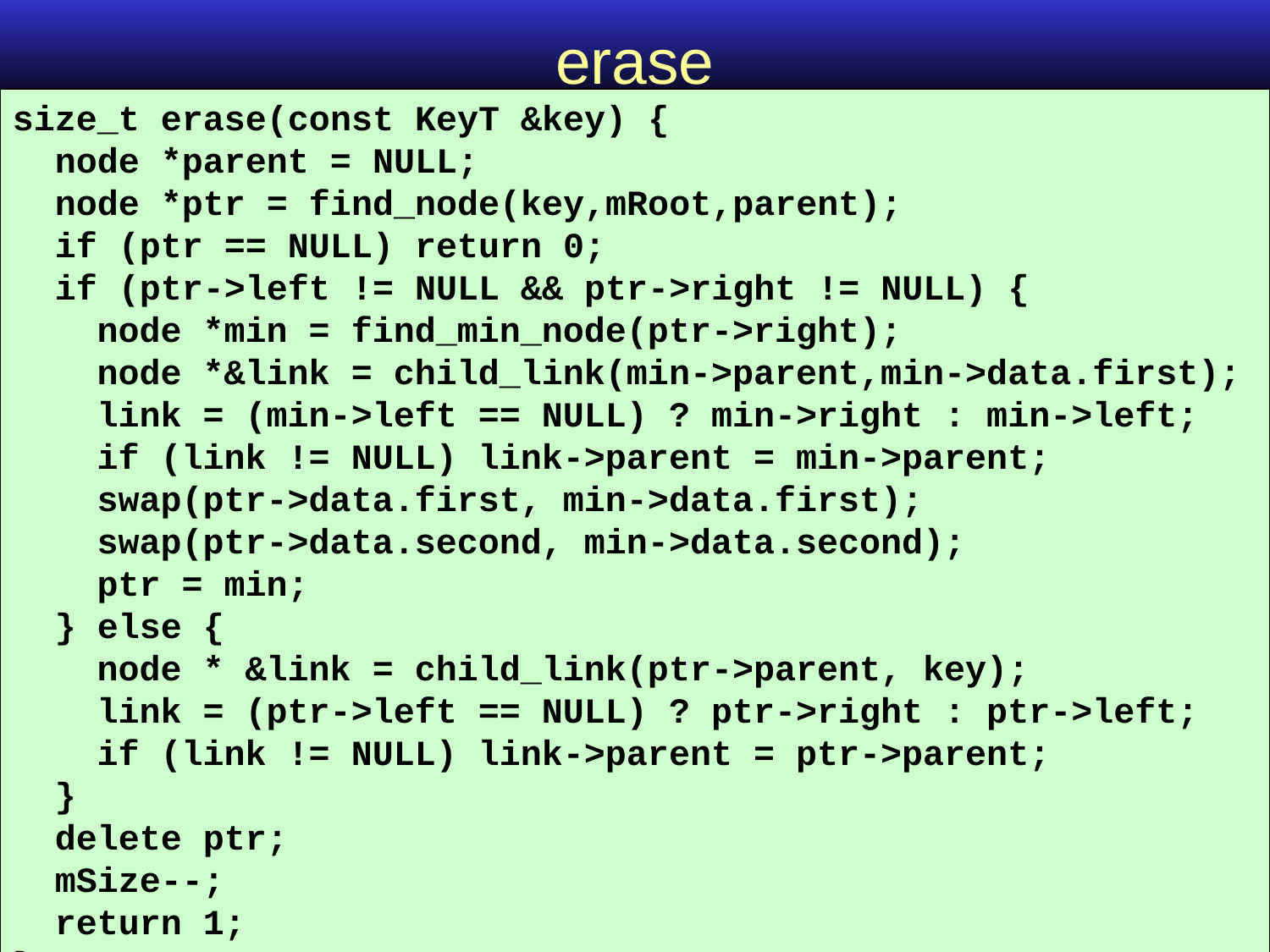

# erase
size_t erase(const KeyT &key) {
  node *parent = NULL;
  node *ptr = find_node(key,mRoot,parent);
  if (ptr == NULL) return 0;
  if (ptr->left != NULL && ptr->right != NULL) {
    node *min = find_min_node(ptr->right);
    node *&link = child_link(min->parent,min->data.first);
    link = (min->left == NULL) ? min->right : min->left;
    if (link != NULL) link->parent = min->parent;
    swap(ptr->data.first, min->data.first);
    swap(ptr->data.second, min->data.second);
    ptr = min;
  } else {
    node * &link = child_link(ptr->parent, key);
    link = (ptr->left == NULL) ? ptr->right : ptr->left;
    if (link != NULL) link->parent = ptr->parent;
  }
  delete ptr;
  mSize--;
  return 1;
}